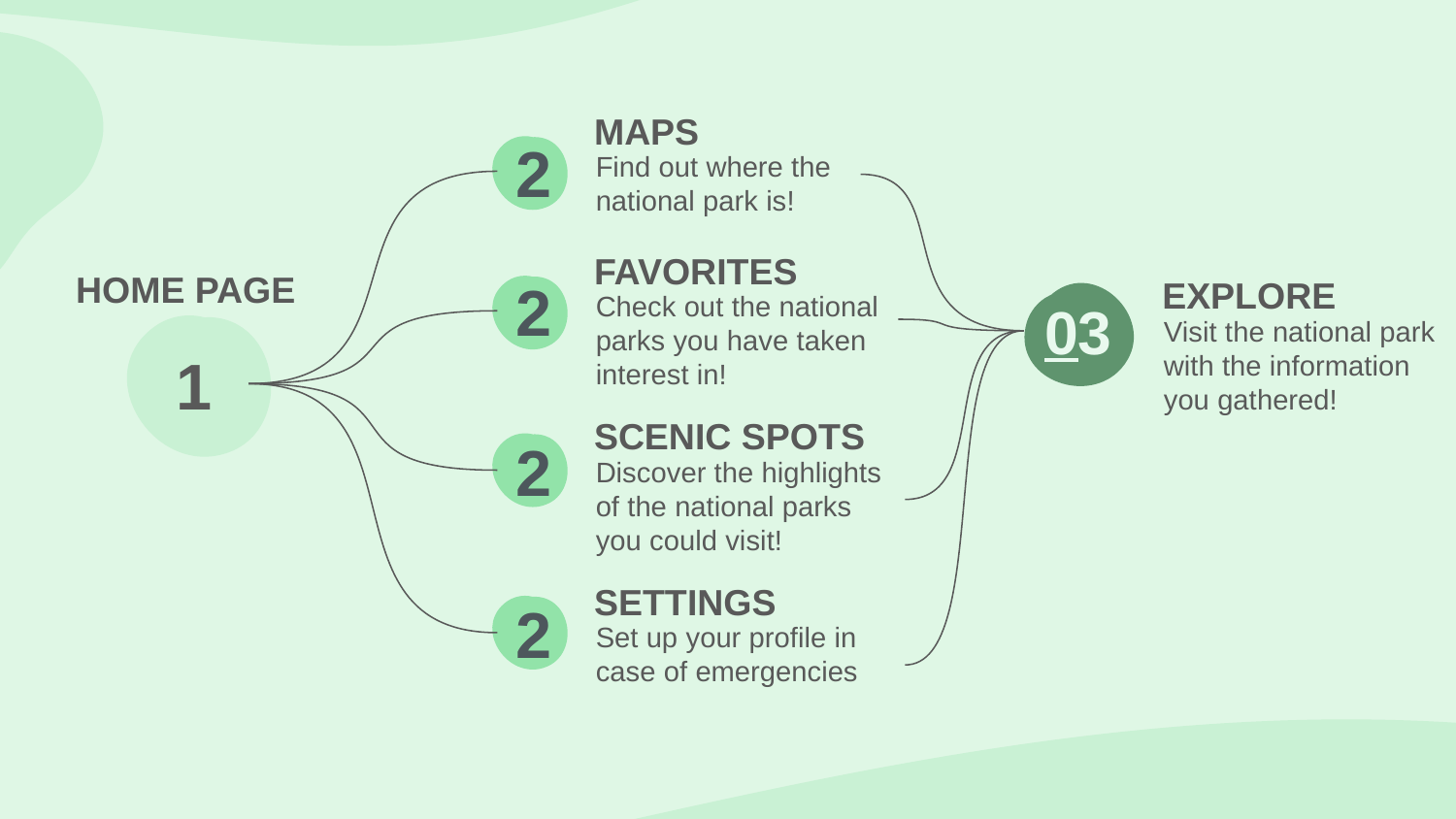

MAPS
Find out where the national park is!

2
FAVORITES
HOME PAGE
EXPLORE
Check out the national parks you have taken interest in!

2

03
Visit the national park with the information you gathered!

1
SCENIC SPOTS

2
Discover the highlights of the national parks you could visit!
SETTINGS

2
Set up your profile in case of emergencies